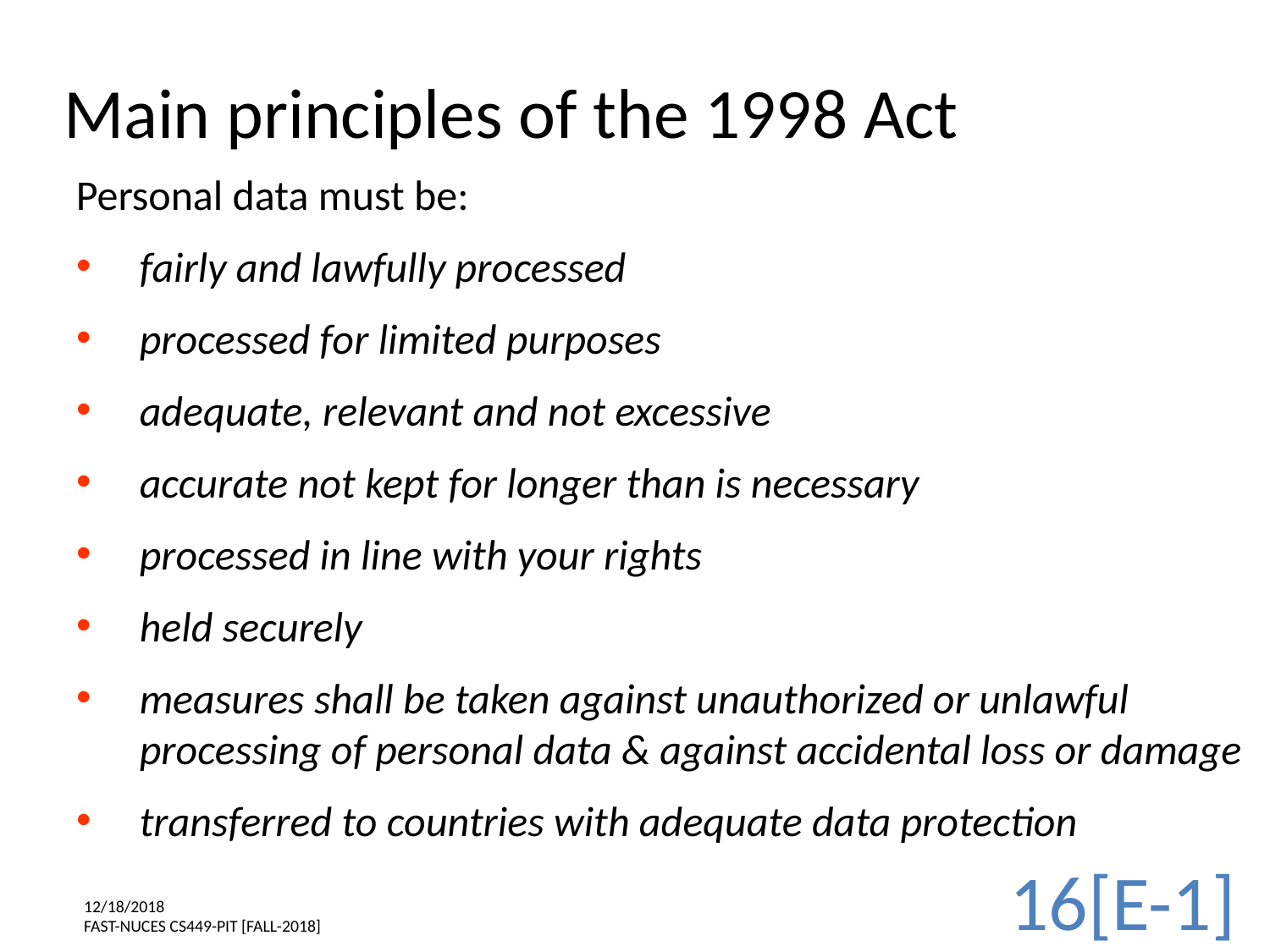

Main principles of the 1998 Act
Personal data must be:
fairly and lawfully processed
processed for limited purposes
adequate, relevant and not excessive
accurate not kept for longer than is necessary
processed in line with your rights
held securely
measures shall be taken against unauthorized or unlawful processing of personal data & against accidental loss or damage
transferred to countries with adequate data protection
16[E-1]
12/18/2018
FAST-NUCES CS449-PIT [Fall-2018]